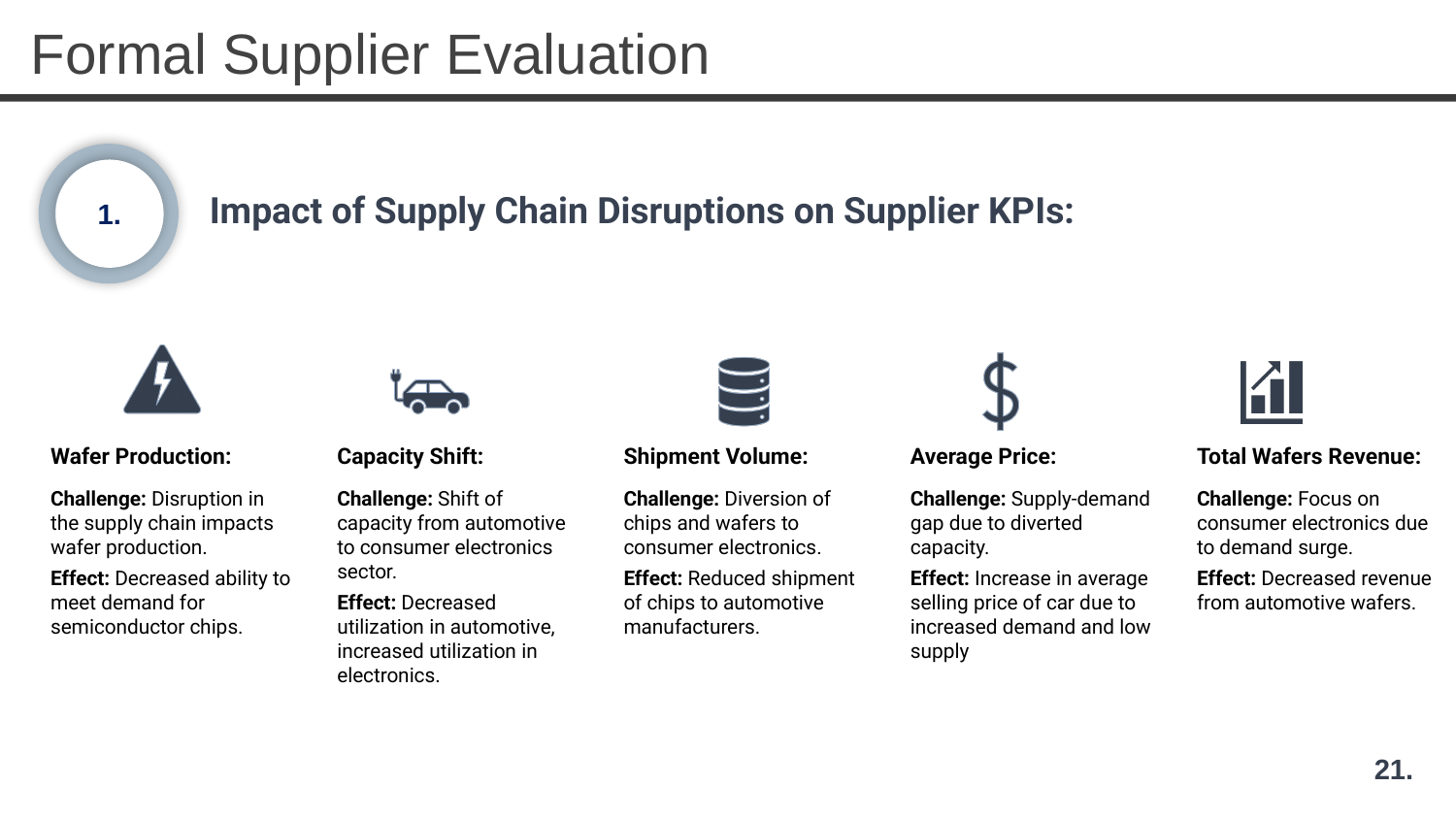

Formal Supplier Evaluation

1.
# Impact of Supply Chain Disruptions on Supplier KPIs:
Wafer Production:
Challenge: Disruption in the supply chain impacts wafer production.
Effect: Decreased ability to meet demand for semiconductor chips.
Capacity Shift:
Challenge: Shift of capacity from automotive to consumer electronics sector.
Effect: Decreased utilization in automotive, increased utilization in electronics.
Shipment Volume:
Challenge: Diversion of chips and wafers to consumer electronics.
Effect: Reduced shipment of chips to automotive manufacturers.
Average Price:
Challenge: Supply-demand gap due to diverted capacity.
Effect: Increase in average selling price of car due to increased demand and low supply
Total Wafers Revenue:
Challenge: Focus on consumer electronics due to demand surge.
Effect: Decreased revenue from automotive wafers.
21.